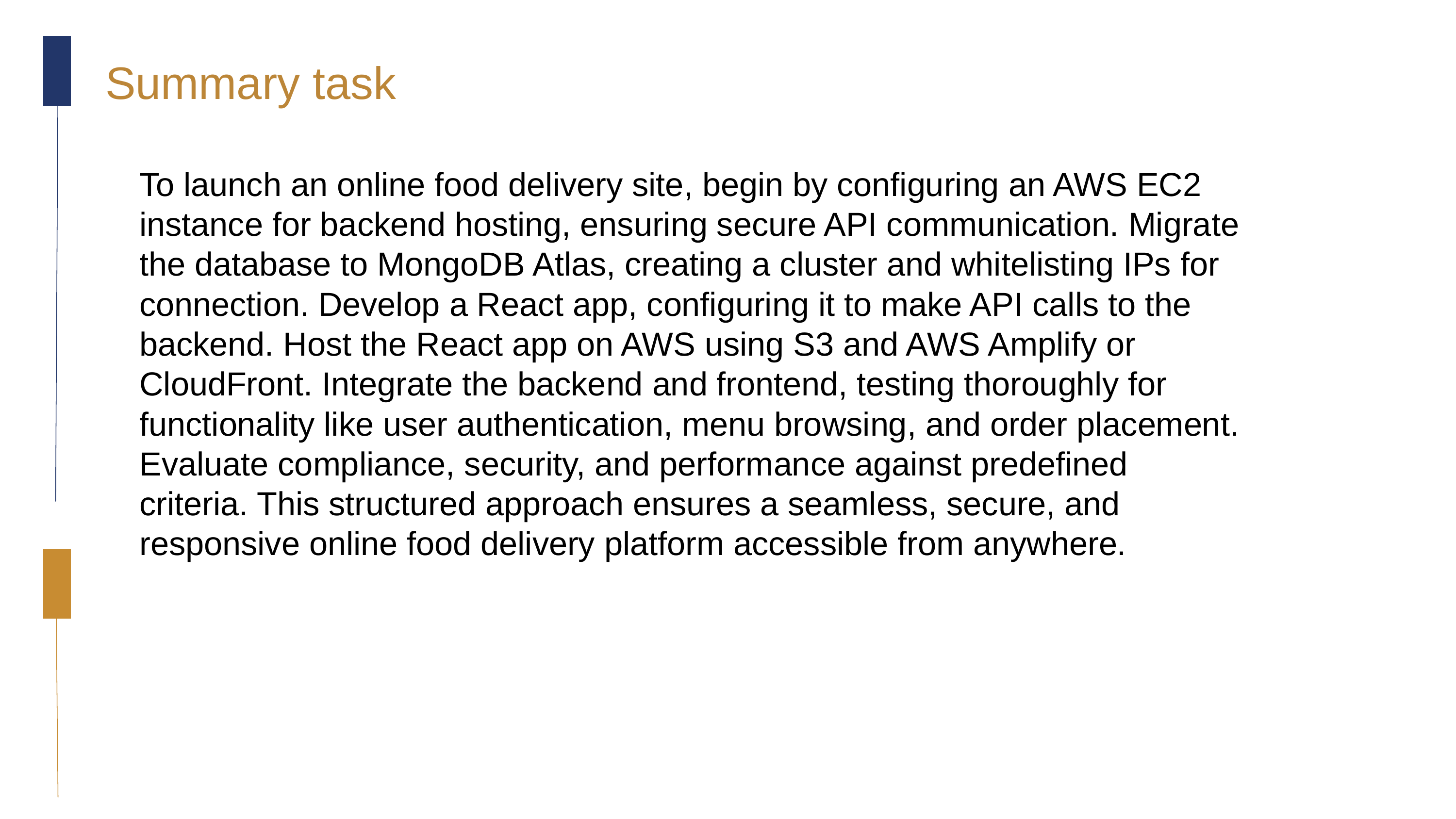

Summary task
To launch an online food delivery site, begin by configuring an AWS EC2 instance for backend hosting, ensuring secure API communication. Migrate the database to MongoDB Atlas, creating a cluster and whitelisting IPs for connection. Develop a React app, configuring it to make API calls to the backend. Host the React app on AWS using S3 and AWS Amplify or CloudFront. Integrate the backend and frontend, testing thoroughly for functionality like user authentication, menu browsing, and order placement. Evaluate compliance, security, and performance against predefined criteria. This structured approach ensures a seamless, secure, and responsive online food delivery platform accessible from anywhere.